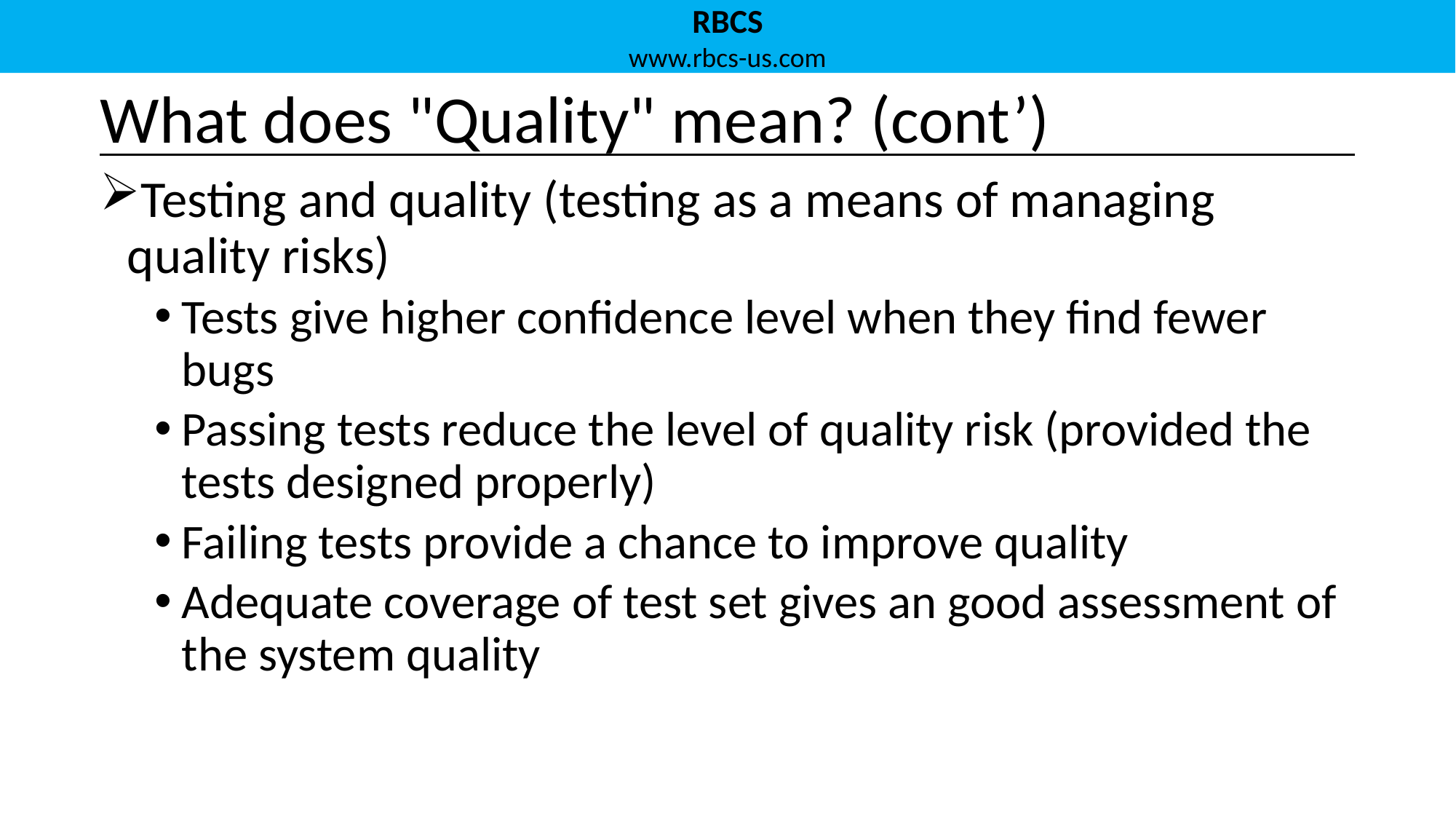

# What does "Quality" mean? (cont’)
Testing and quality (testing as a means of managing quality risks)
Tests give higher confidence level when they find fewer bugs
Passing tests reduce the level of quality risk (provided the tests designed properly)
Failing tests provide a chance to improve quality
Adequate coverage of test set gives an good assessment of the system quality